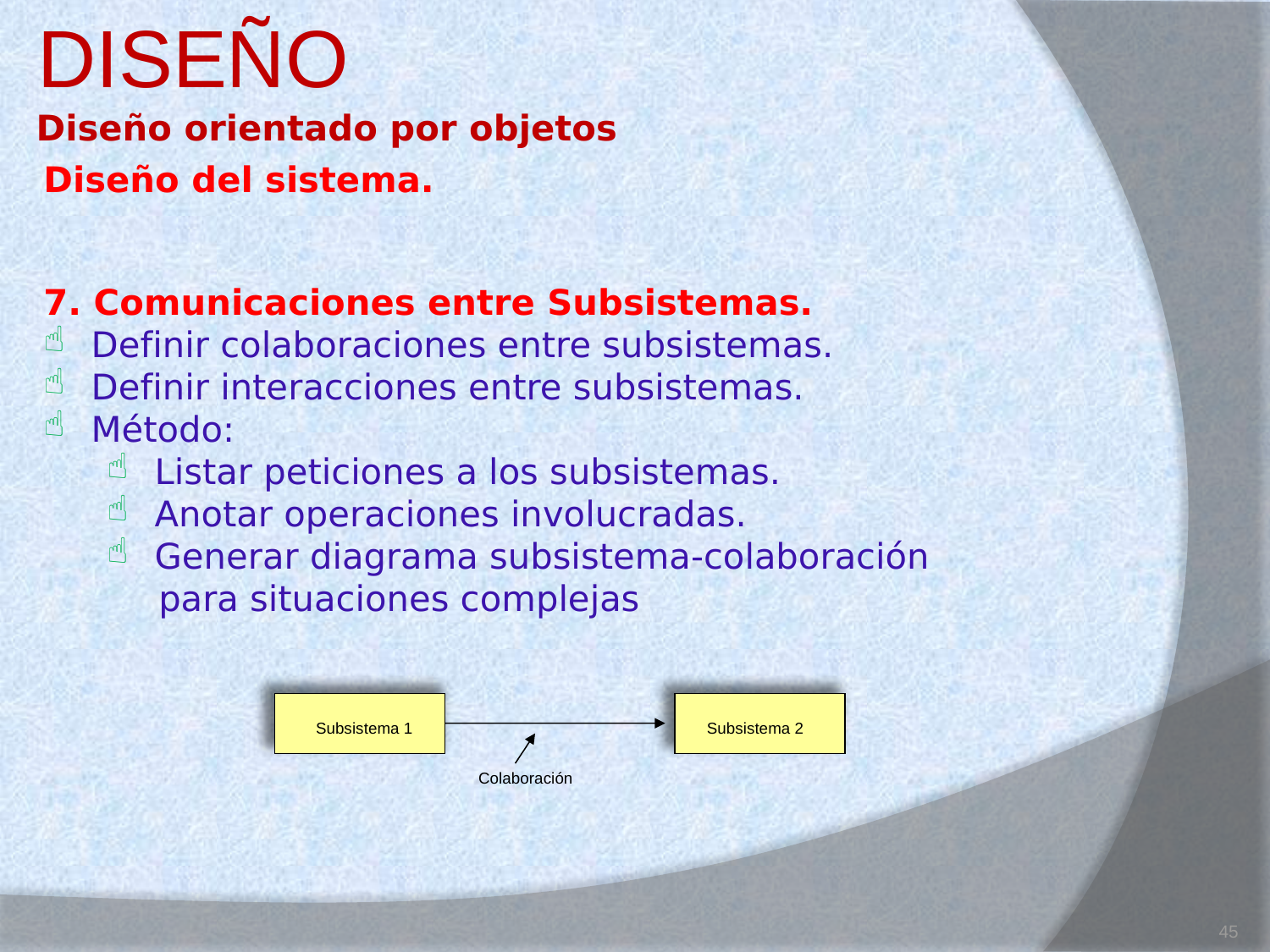

DISEÑO
# Diseño orientado por objetos
Diseño del sistema.

7. Comunicaciones entre Subsistemas.
Definir colaboraciones entre subsistemas.
Definir interacciones entre subsistemas.
Método:
Listar peticiones a los subsistemas.
Anotar operaciones involucradas.
Generar diagrama subsistema-colaboración
	      para situaciones complejas

Subsistema 1
Subsistema 2

Colaboración
45